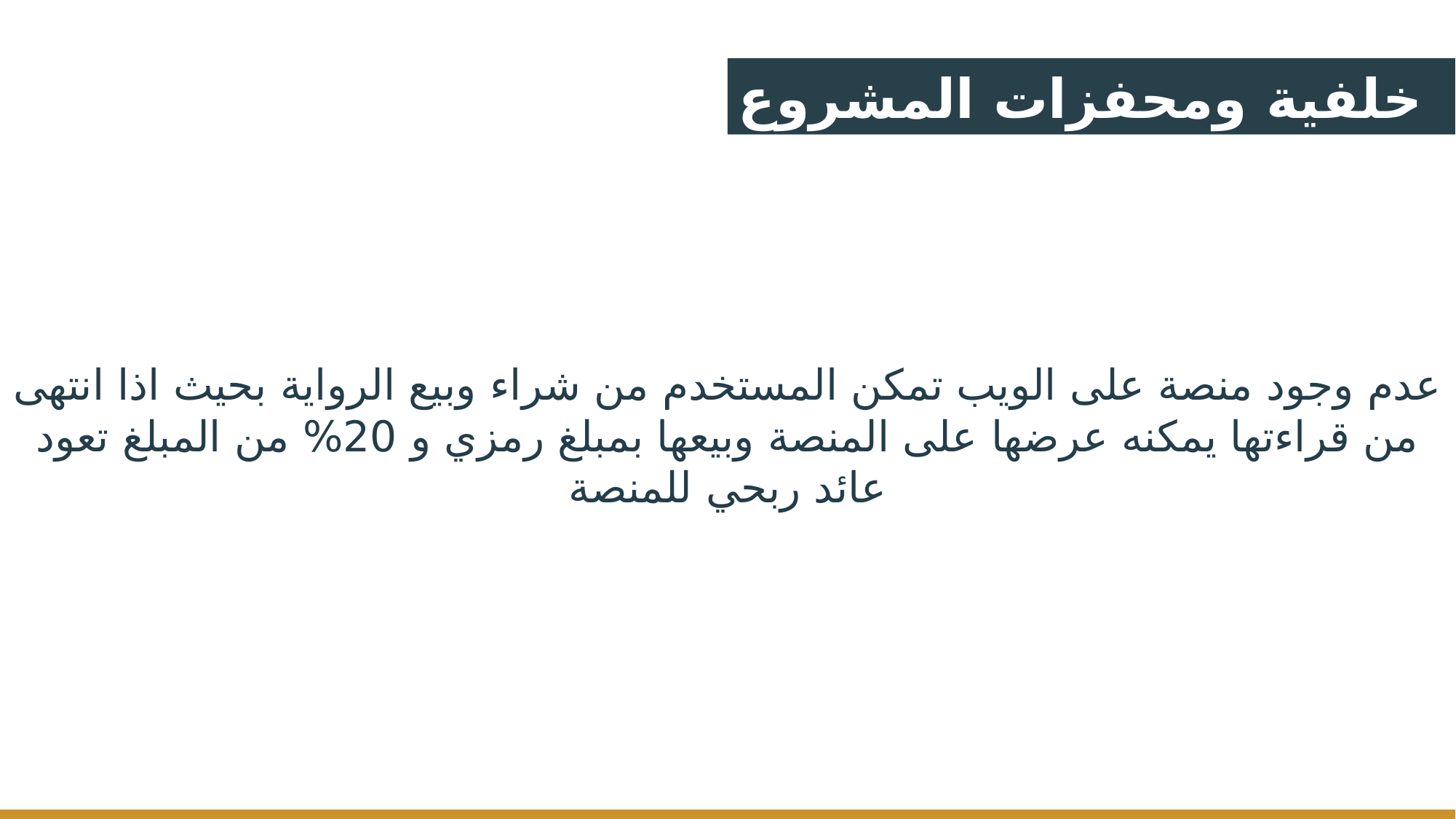

خلفية ومحفزات المشروع
عدم وجود منصة على الويب تمكن المستخدم من شراء وبيع الرواية بحيث اذا انتهى من قراءتها يمكنه عرضها على المنصة وبيعها بمبلغ رمزي و 20% من المبلغ تعود عائد ربحي للمنصة